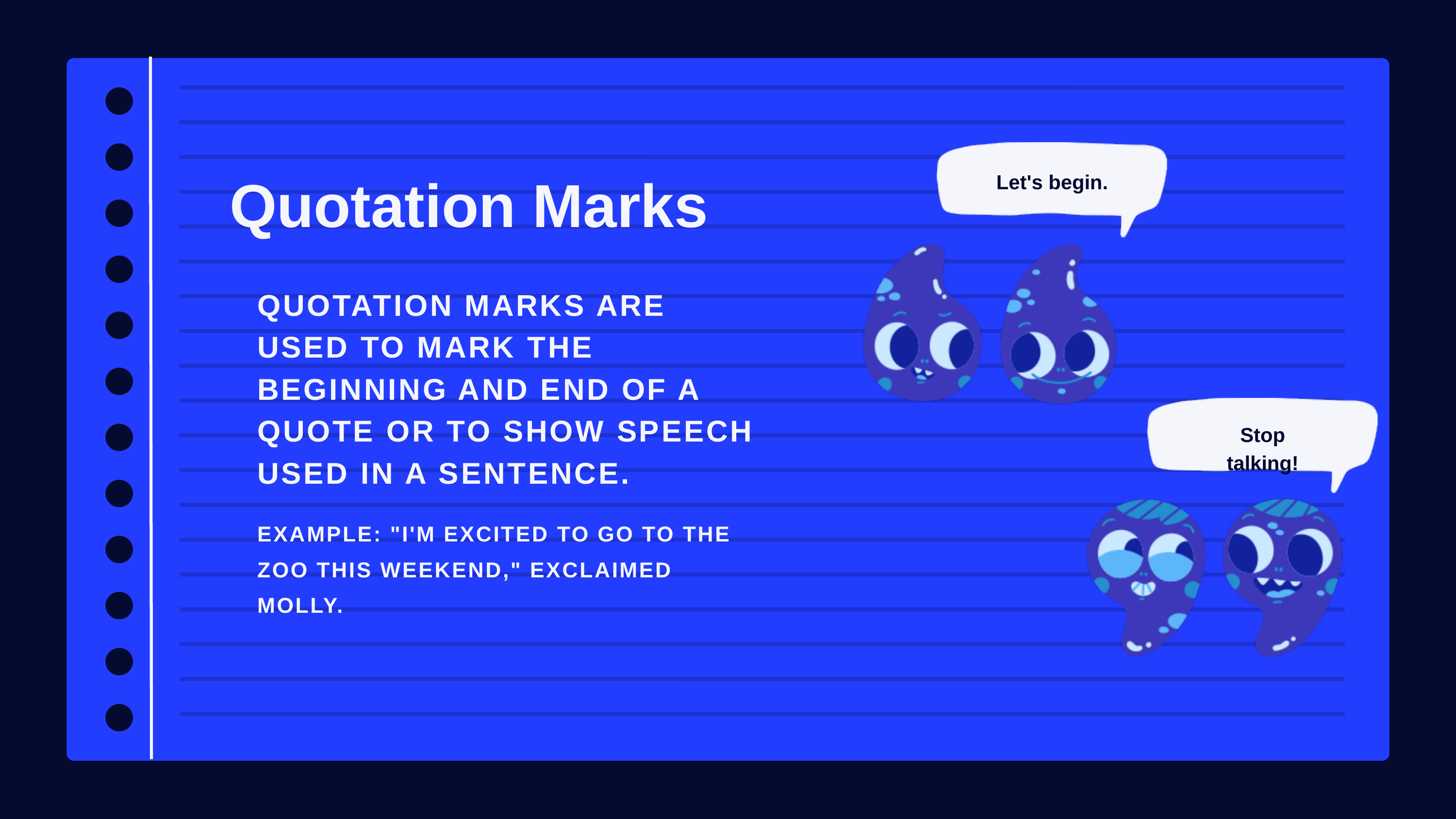

Quotation Marks
Let's begin.

QUOTATION MARKS ARE USED TO MARK THE BEGINNING AND END OF A QUOTE OR TO SHOW SPEECH USED IN A SENTENCE.

Stop talking!

EXAMPLE: "I'M EXCITED TO GO TO THE ZOO THIS WEEKEND," EXCLAIMED MOLLY.